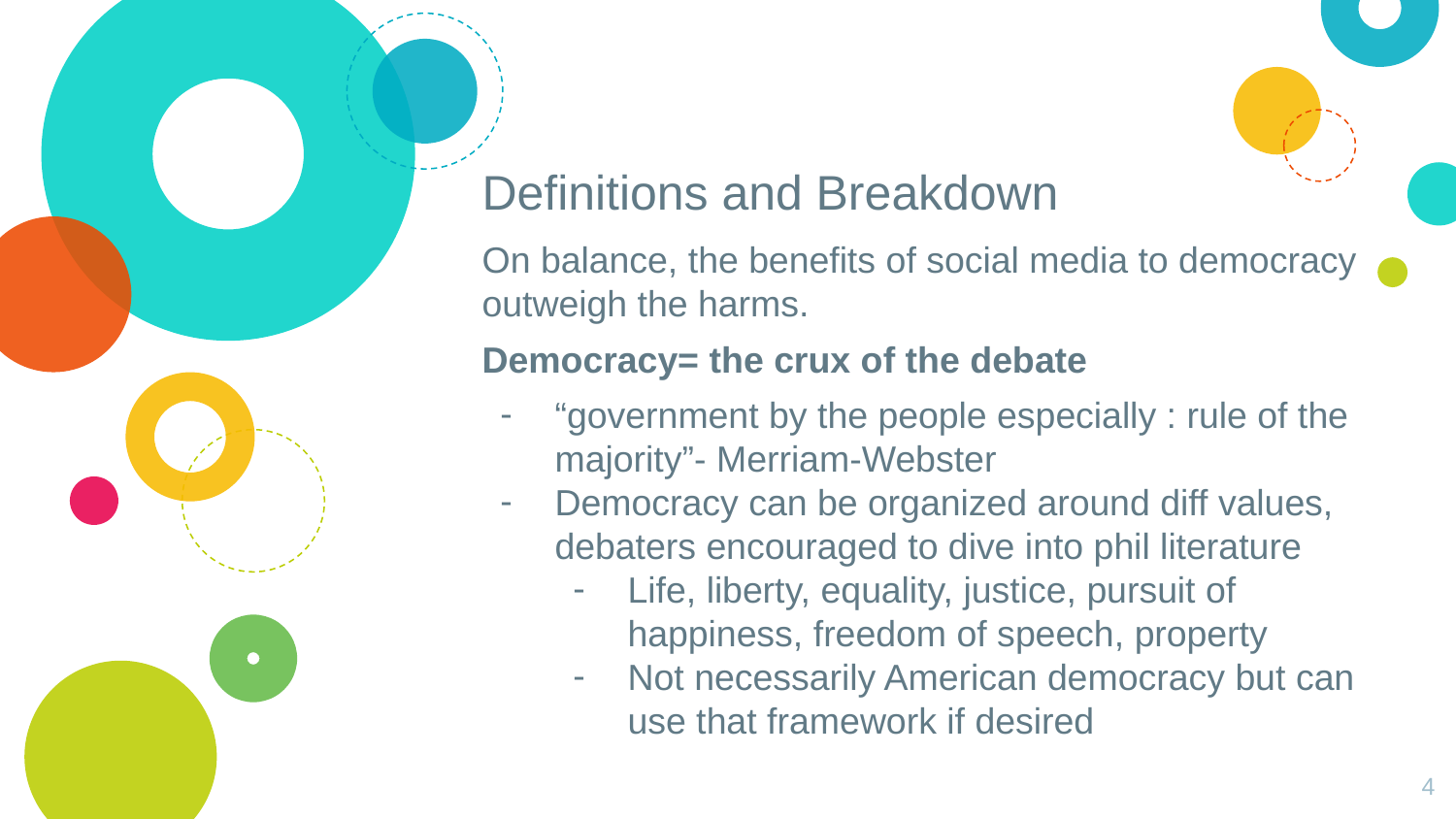

# Definitions and Breakdown
On balance, the benefits of social media to democracy outweigh the harms.
Democracy= the crux of the debate
“government by the people especially : rule of the majority”- Merriam-Webster
Democracy can be organized around diff values, debaters encouraged to dive into phil literature
Life, liberty, equality, justice, pursuit of happiness, freedom of speech, property
Not necessarily American democracy but can use that framework if desired
4